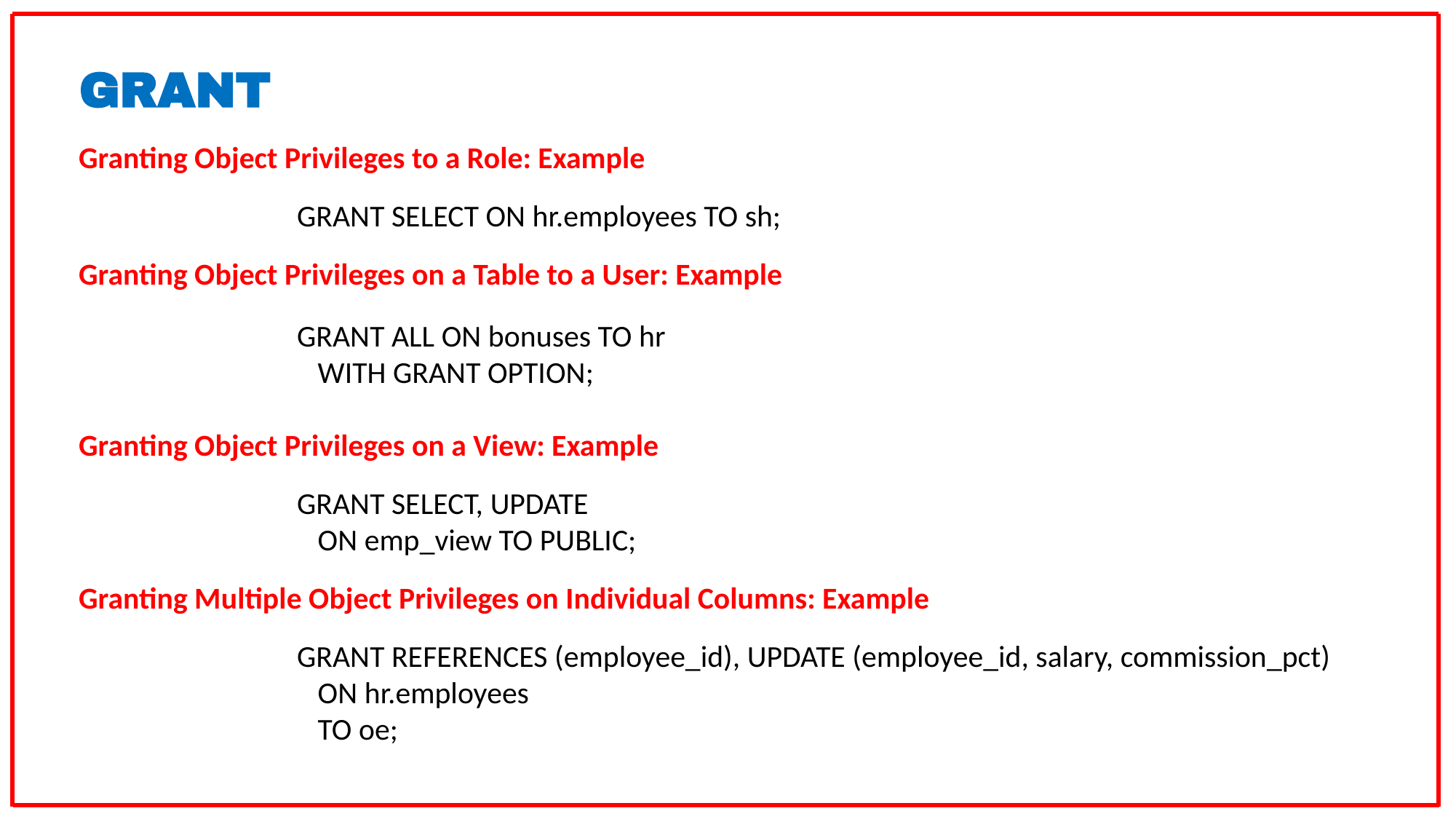

GRANT
Granting Object Privileges to a Role: Example

		GRANT SELECT ON hr.employees TO sh;

Granting Object Privileges on a Table to a User: Example

GRANT ALL ON bonuses TO hr
   WITH GRANT OPTION;

Granting Object Privileges on a View: Example

GRANT SELECT, UPDATE
   ON emp_view TO PUBLIC;

Granting Multiple Object Privileges on Individual Columns: Example

GRANT REFERENCES (employee_id), UPDATE (employee_id, salary, commission_pct)
   ON hr.employees
   TO oe;